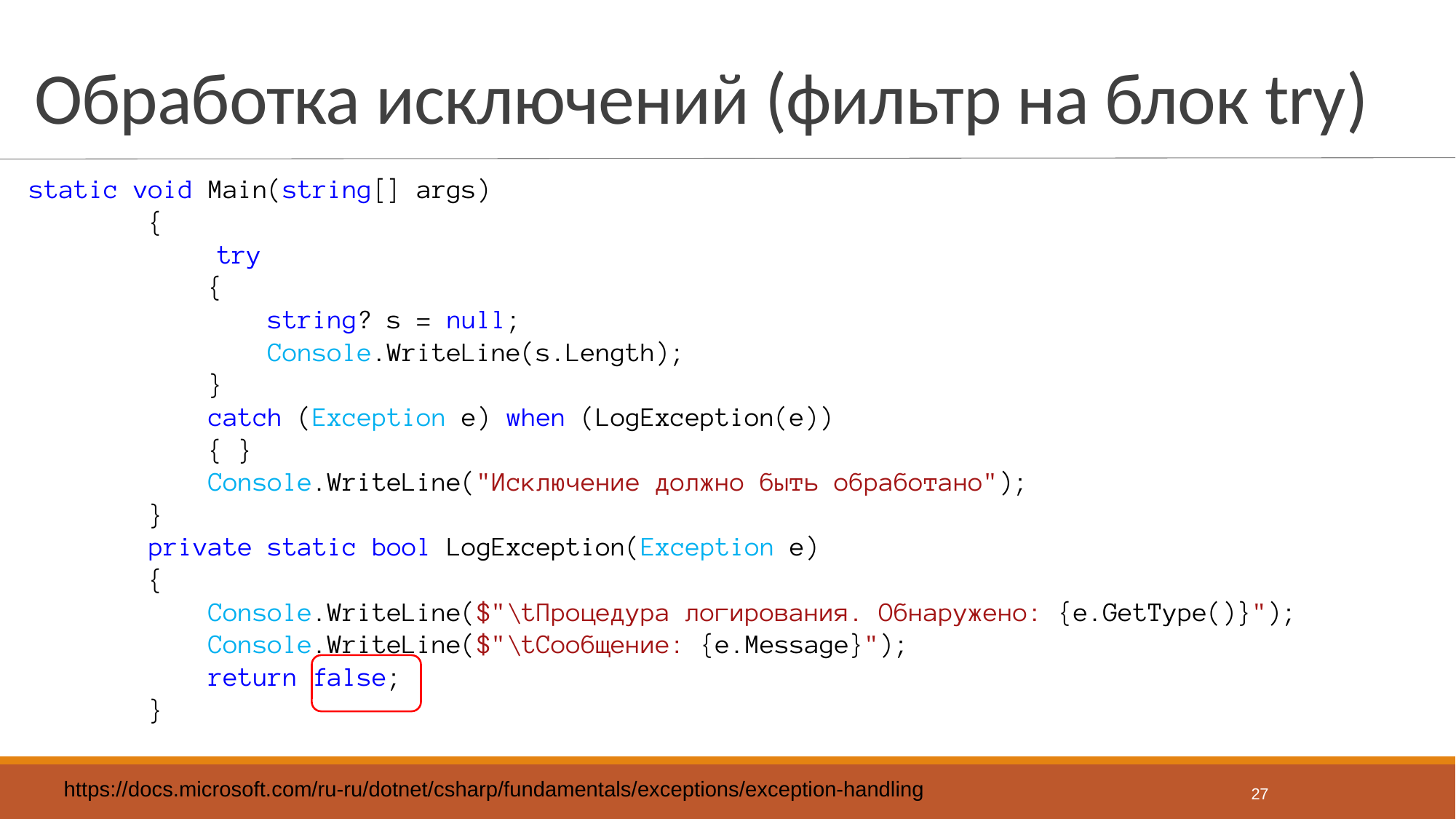

# Обработка исключений (фильтр на блок try)
static void Main(string[] args)
        {
             try
            {
                string? s = null;
                Console.WriteLine(s.Length);
            }
            catch (Exception e) when (LogException(e))
            { }
            Console.WriteLine("Исключение должно быть обработано");
        }
        private static bool LogException(Exception e)
        {
            Console.WriteLine($"\tПроцедура логирования. Обнаружено: {e.GetType()}");
            Console.WriteLine($"\tСообщение: {e.Message}");
            return false;
        }

https://docs.microsoft.com/ru-ru/dotnet/csharp/fundamentals/exceptions/exception-handling
27